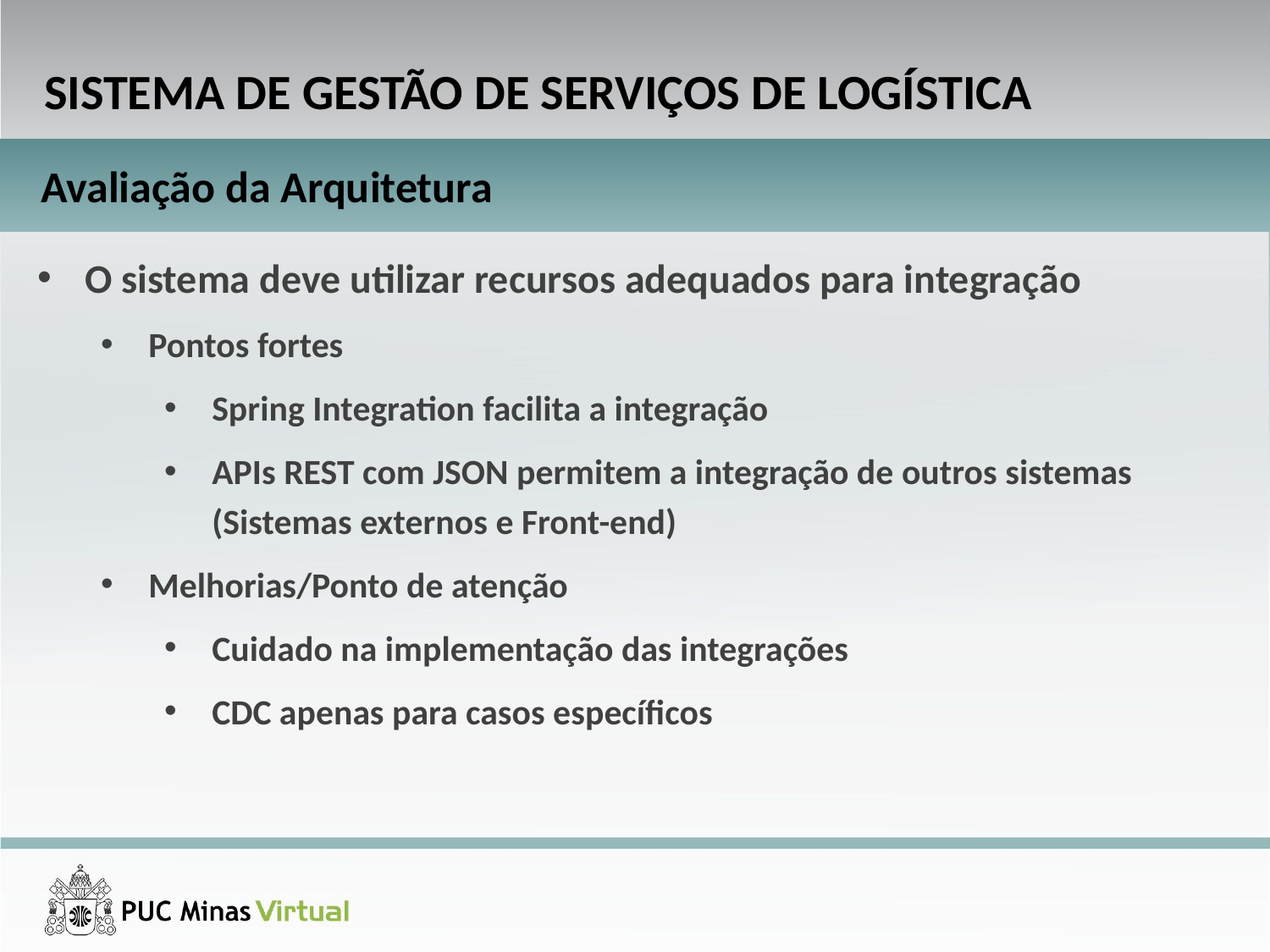

SISTEMA DE GESTÃO DE SERVIÇOS DE LOGÍSTICA

Avaliação da Arquitetura
O sistema deve utilizar recursos adequados para integração
Pontos fortes
Spring Integration facilita a integração
APIs REST com JSON permitem a integração de outros sistemas (Sistemas externos e Front-end)
Melhorias/Ponto de atenção
Cuidado na implementação das integrações
CDC apenas para casos específicos